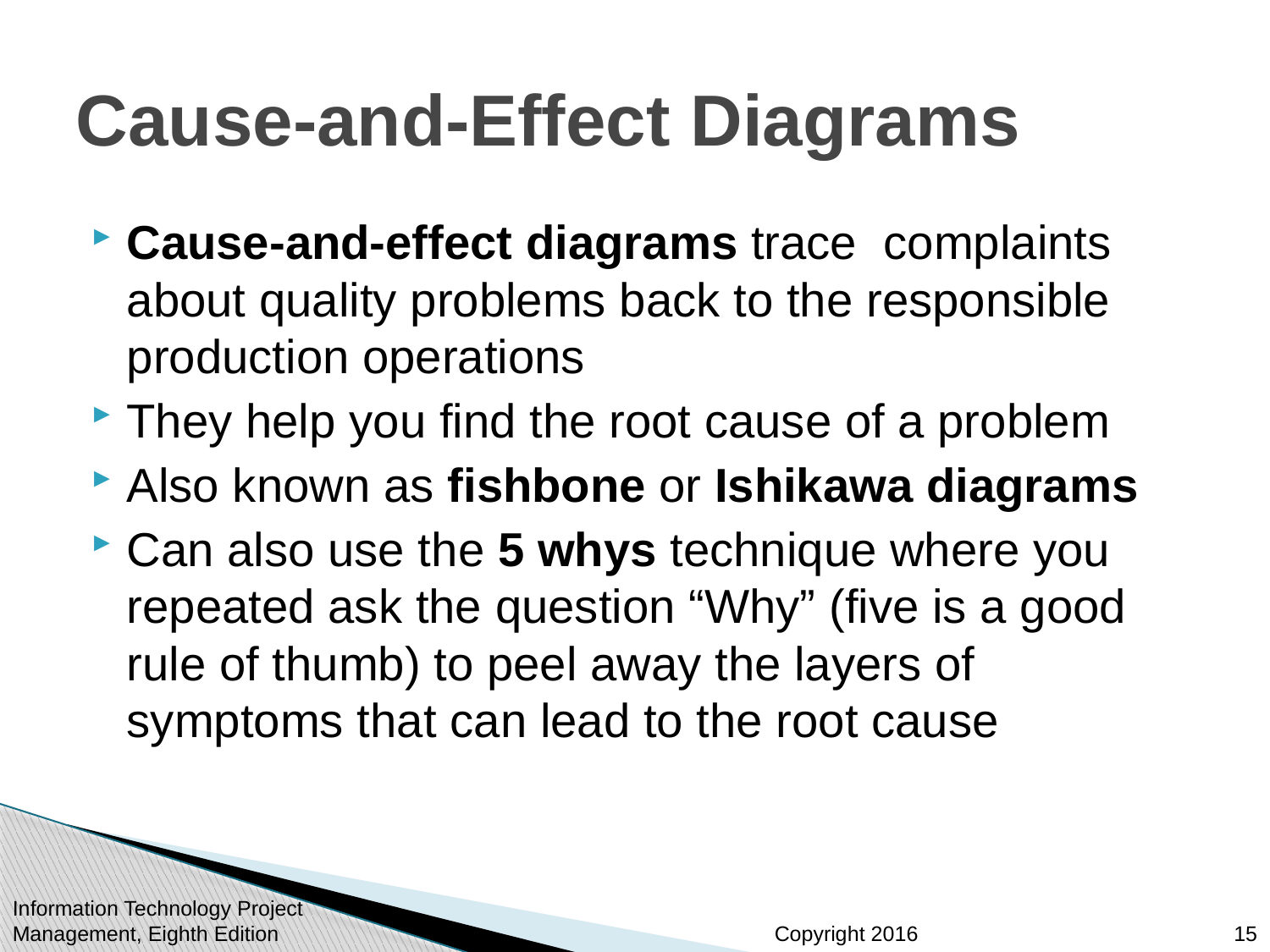

# Cause-and-Effect Diagrams
Cause-and-effect diagrams trace  complaints about quality problems back to the responsible production operations
They help you find the root cause of a problem
Also known as fishbone or Ishikawa diagrams
Can also use the 5 whys technique where you repeated ask the question “Why” (five is a good rule of thumb) to peel away the layers of symptoms that can lead to the root cause
Information Technology Project Management, Eighth Edition
15